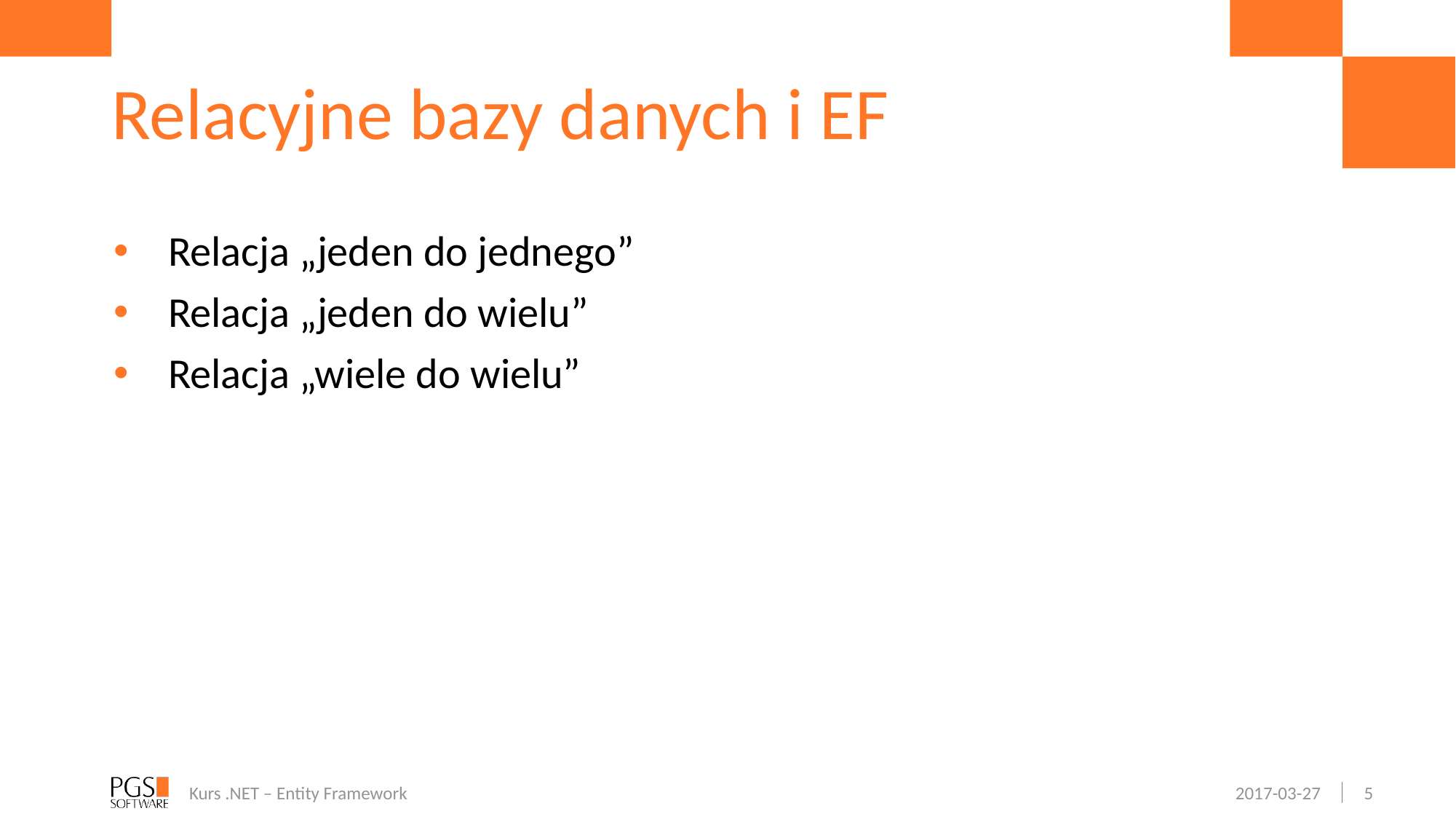

# Relacyjne bazy danych i EF
Relacja „jeden do jednego”
Relacja „jeden do wielu”
Relacja „wiele do wielu”

Kurs .NET – Entity Framework
2017-03-27
5